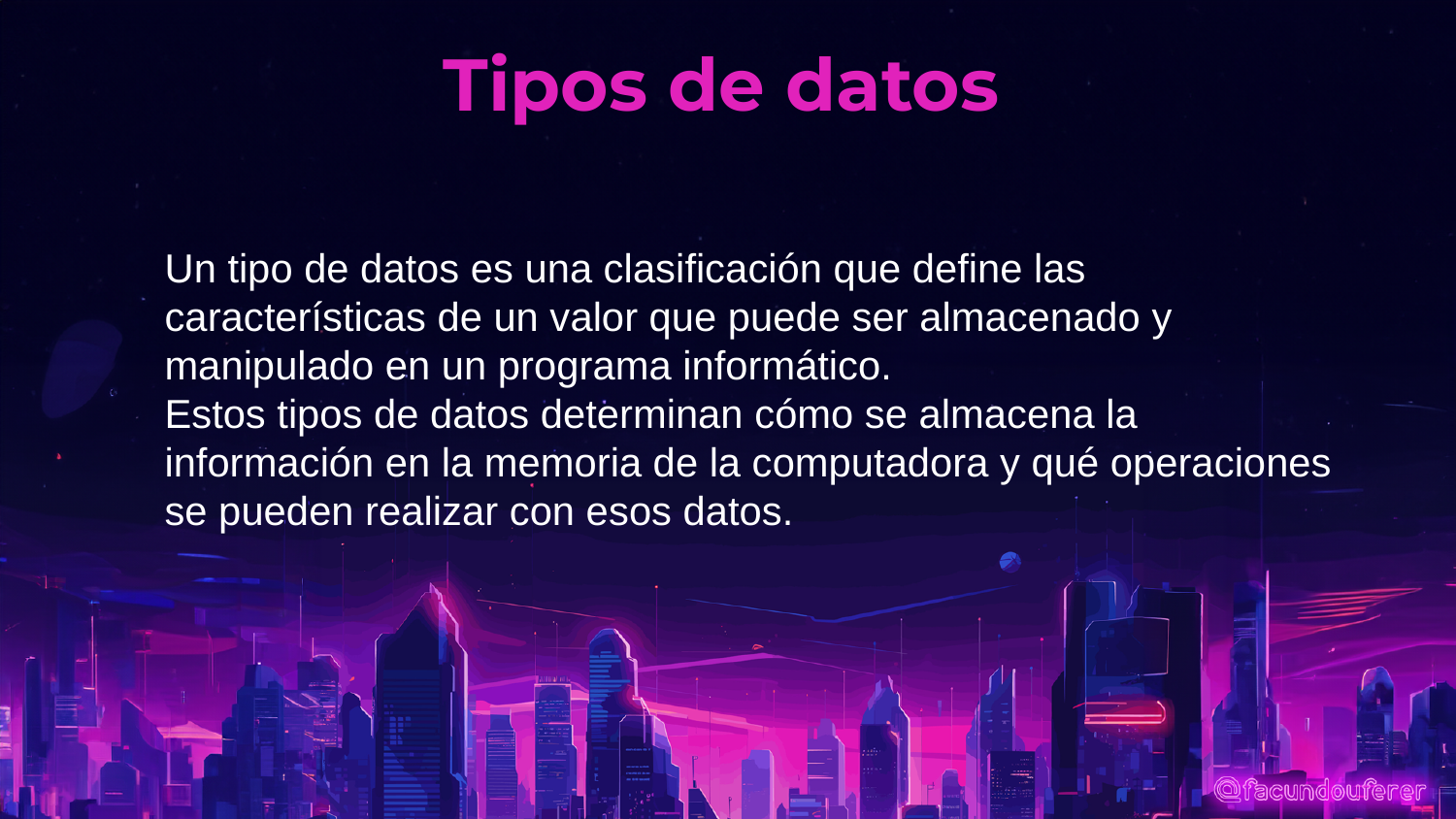

# Tipos de datos
Un tipo de datos es una clasificación que define las características de un valor que puede ser almacenado y manipulado en un programa informático.
Estos tipos de datos determinan cómo se almacena la información en la memoria de la computadora y qué operaciones se pueden realizar con esos datos.